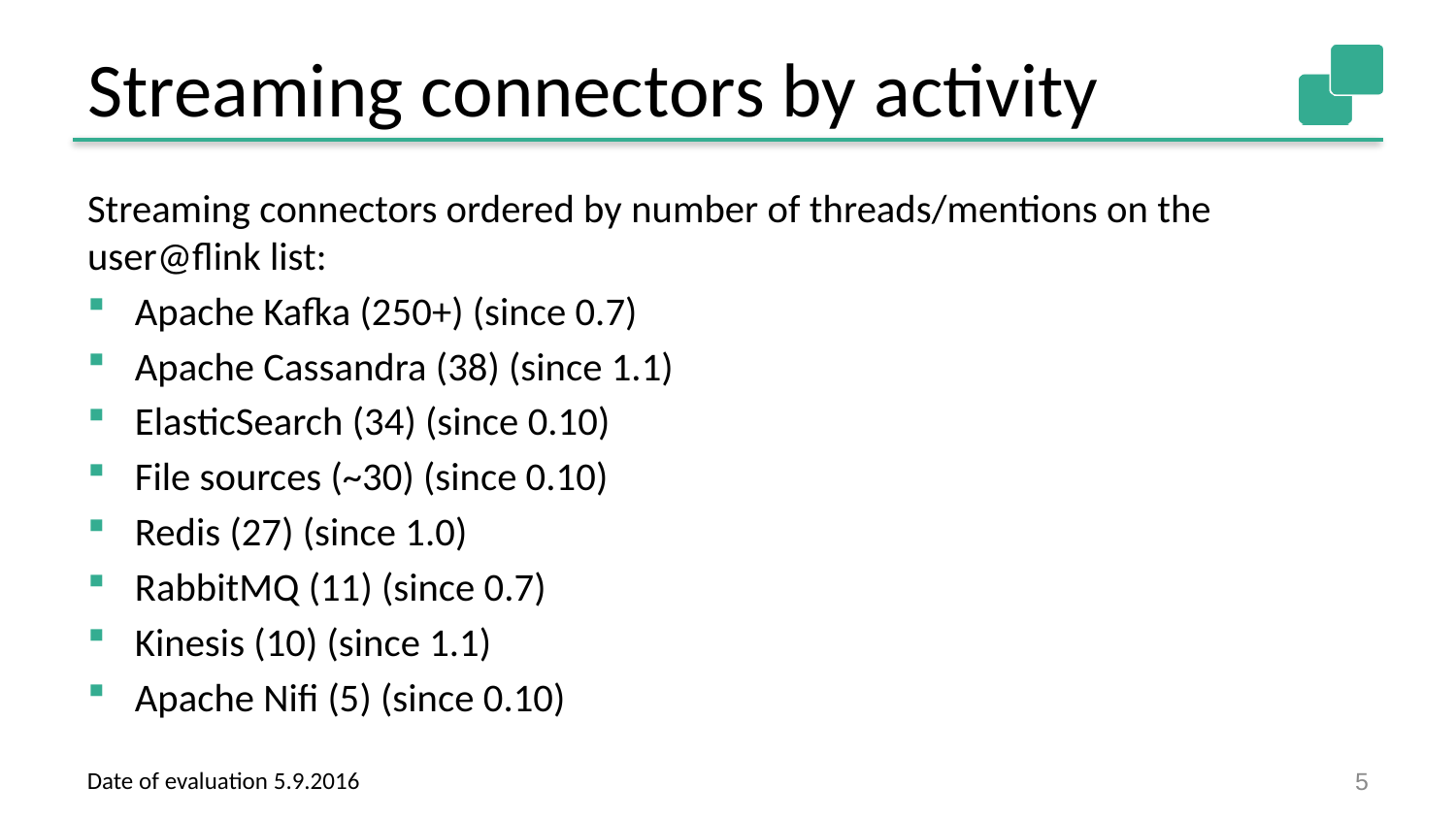

# Streaming connectors by activity
Streaming connectors ordered by number of threads/mentions on the user@flink list:
Apache Kafka (250+) (since 0.7)
Apache Cassandra (38) (since 1.1)
ElasticSearch (34) (since 0.10)
File sources (~30) (since 0.10)
Redis (27) (since 1.0)
RabbitMQ (11) (since 0.7)
Kinesis (10) (since 1.1)
Apache Nifi (5) (since 0.10)

Date of evaluation 5.9.2016
5